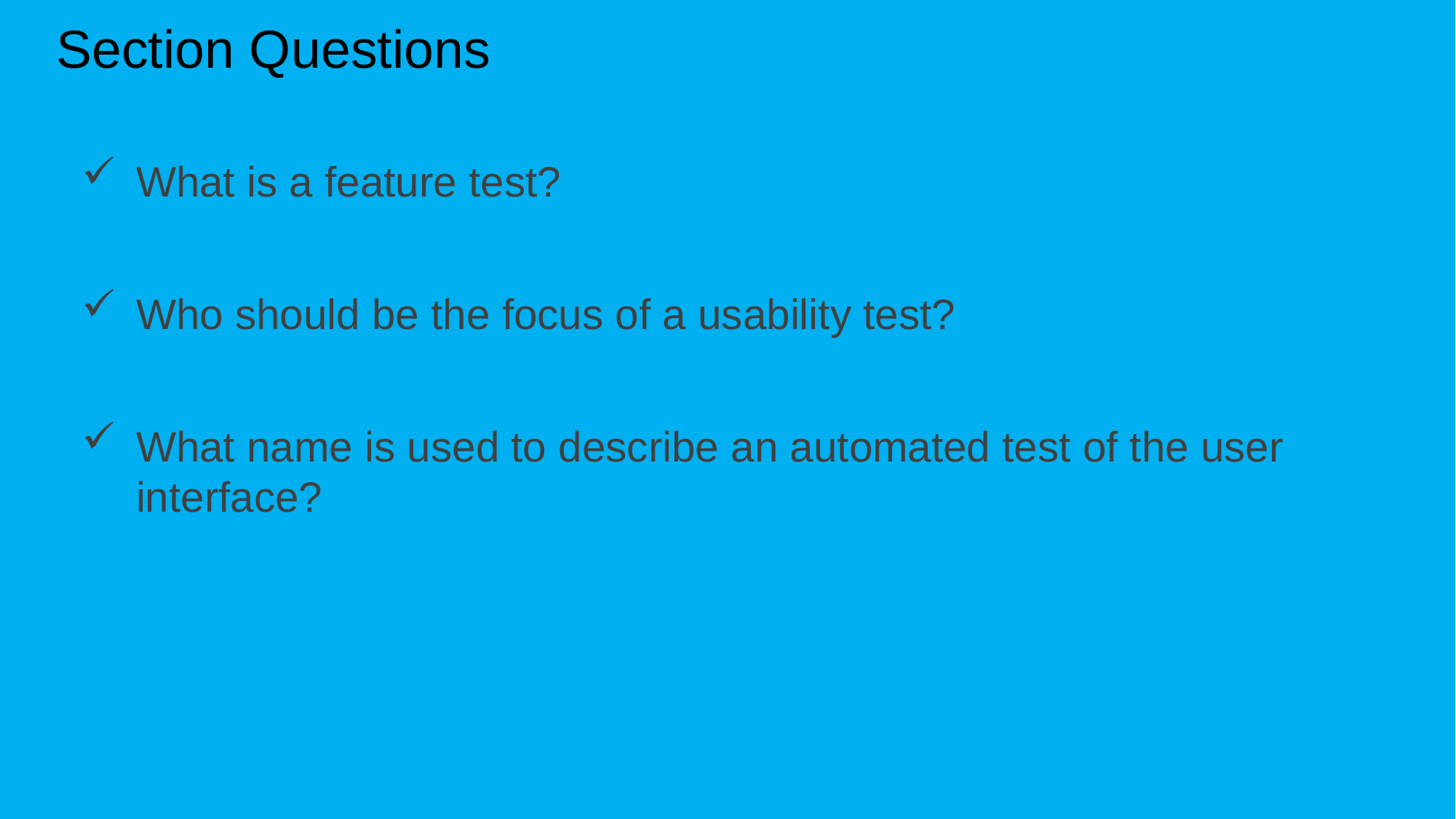

# Section Questions
What is a feature test?

Who should be the focus of a usability test?

What name is used to describe an automated test of the user interface?